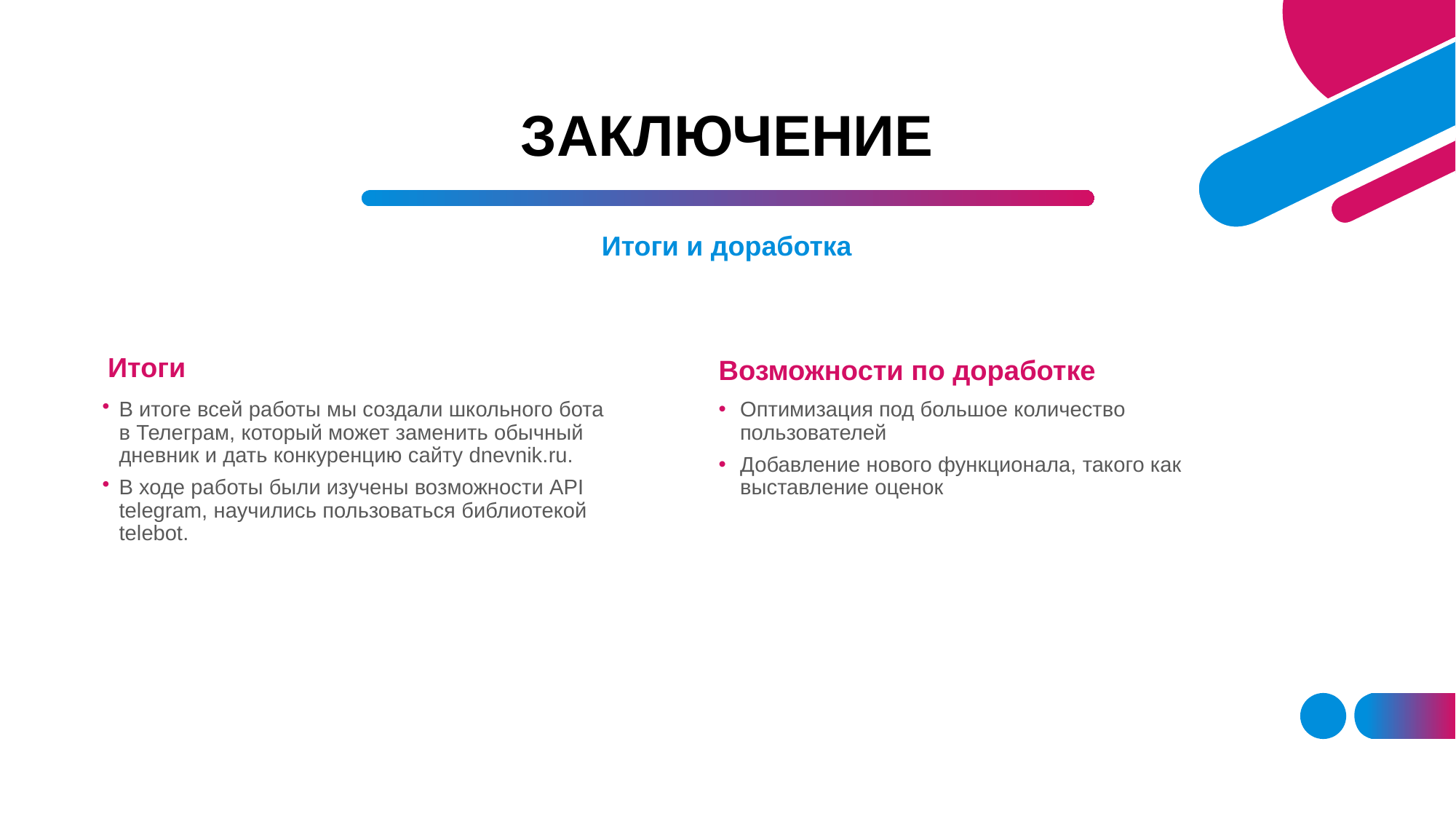

# ЗАКЛЮЧЕНИЕ
Итоги и доработка
Итоги
Возможности по доработке
В итоге всей работы мы создали школьного бота в Телеграм, который может заменить обычный дневник и дать конкуренцию сайту dnevnik.ru.
В ходе работы были изучены возможности API telegram, научились пользоваться библиотекой telebot.
Оптимизация под большое количество пользователей
Добавление нового функционала, такого как выставление оценок
7